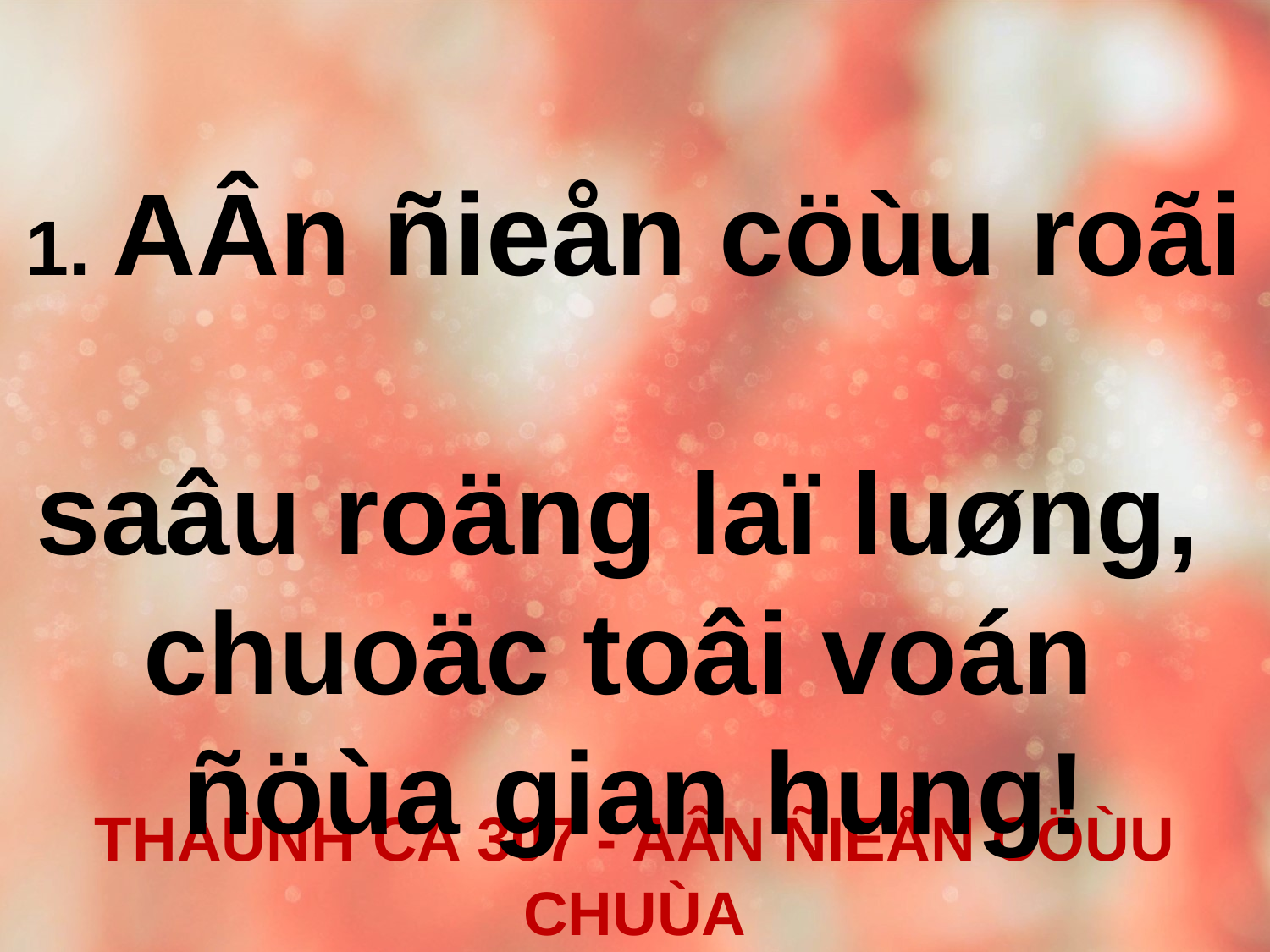

1. AÂn ñieån cöùu roãi
saâu roäng laï luøng,
chuoäc toâi voán
ñöùa gian hung!
THAÙNH CA 307 - AÂN ÑIEÅN CÖÙU CHUÙA